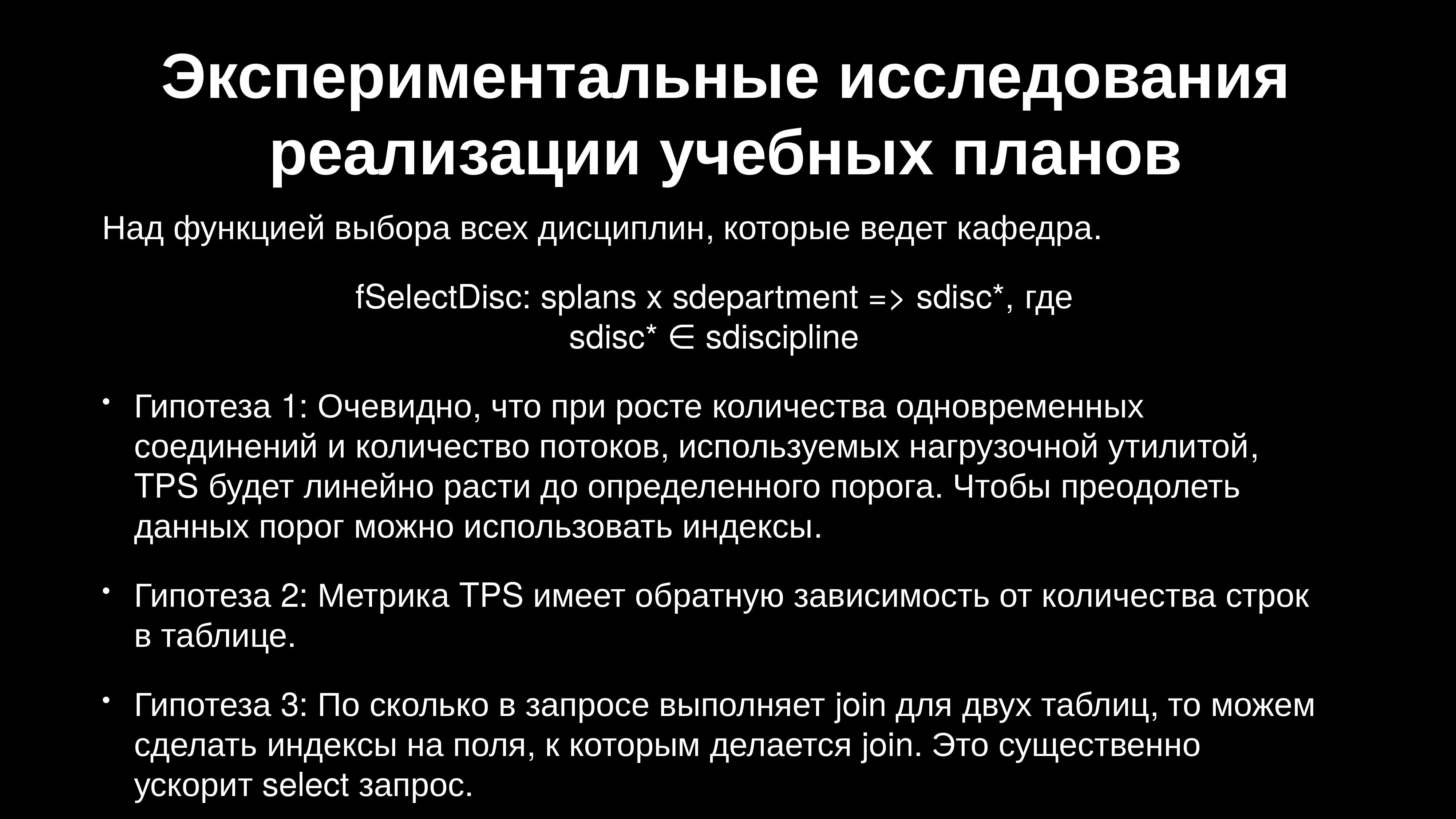

# Экспериментальные исследования реализации учебных планов
Над функцией выбора всех дисциплин, которые ведет кафедра.

fSelectDisc: splans x sdepartment => sdisc*, где
sdisc* ∈ sdiscipline

Гипотеза 1: Очевидно, что при росте количества одновременных соединений и количество потоков, используемых нагрузочной утилитой, TPS будет линейно расти до определенного порога. Чтобы преодолеть данных порог можно использовать индексы.

Гипотеза 2: Метрика TPS имеет обратную зависимость от количества строк в таблице.

Гипотеза 3: По сколько в запросе выполняет join для двух таблиц, то можем сделать индексы на поля, к которым делается join. Это существенно ускорит select запрос.